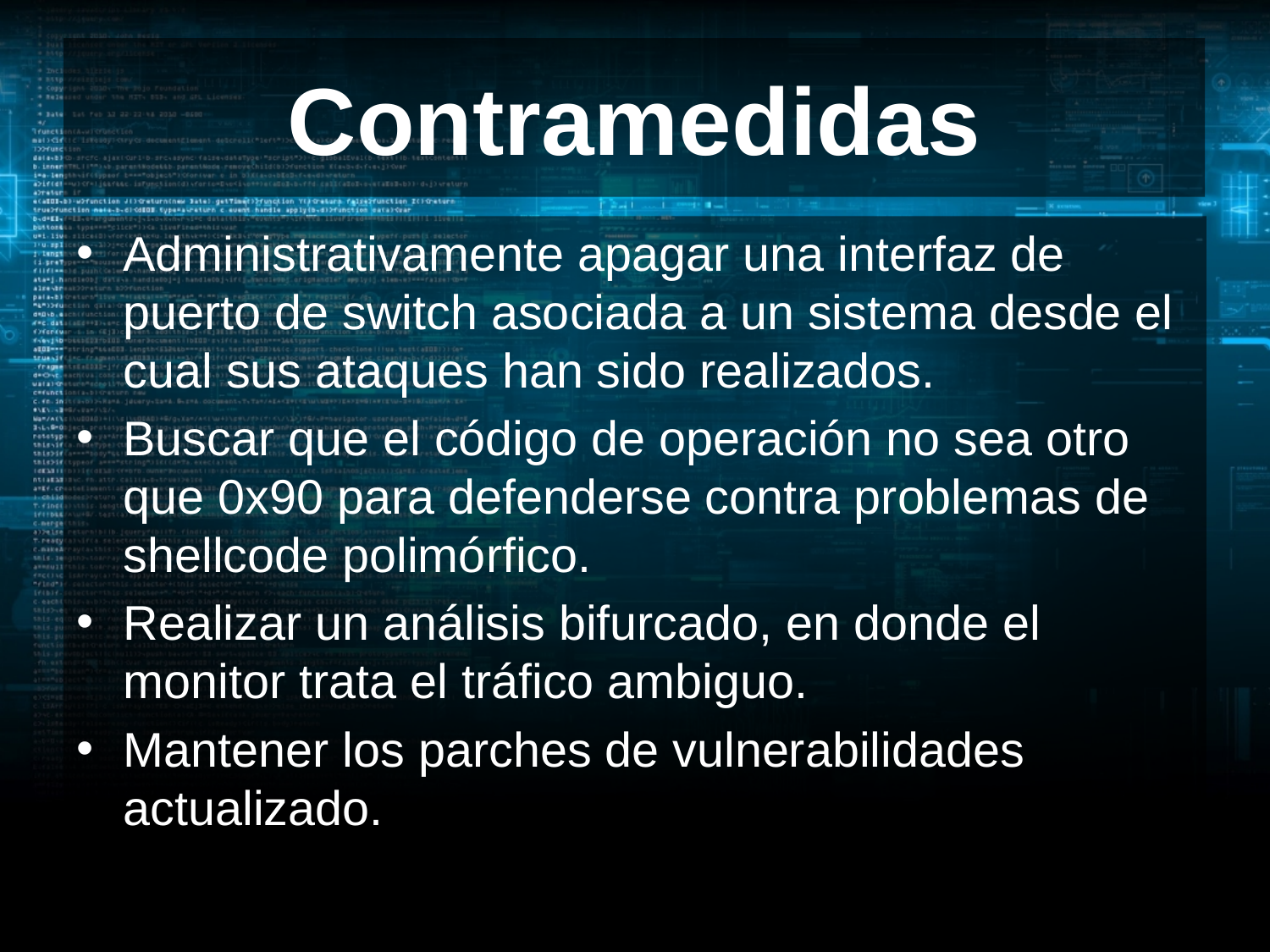

# Contramedidas
Administrativamente apagar una interfaz de puerto de switch asociada a un sistema desde el cual sus ataques han sido realizados.
Buscar que el código de operación no sea otro que 0x90 para defenderse contra problemas de shellcode polimórfico.
Realizar un análisis bifurcado, en donde el monitor trata el tráfico ambiguo.
Mantener los parches de vulnerabilidades actualizado.